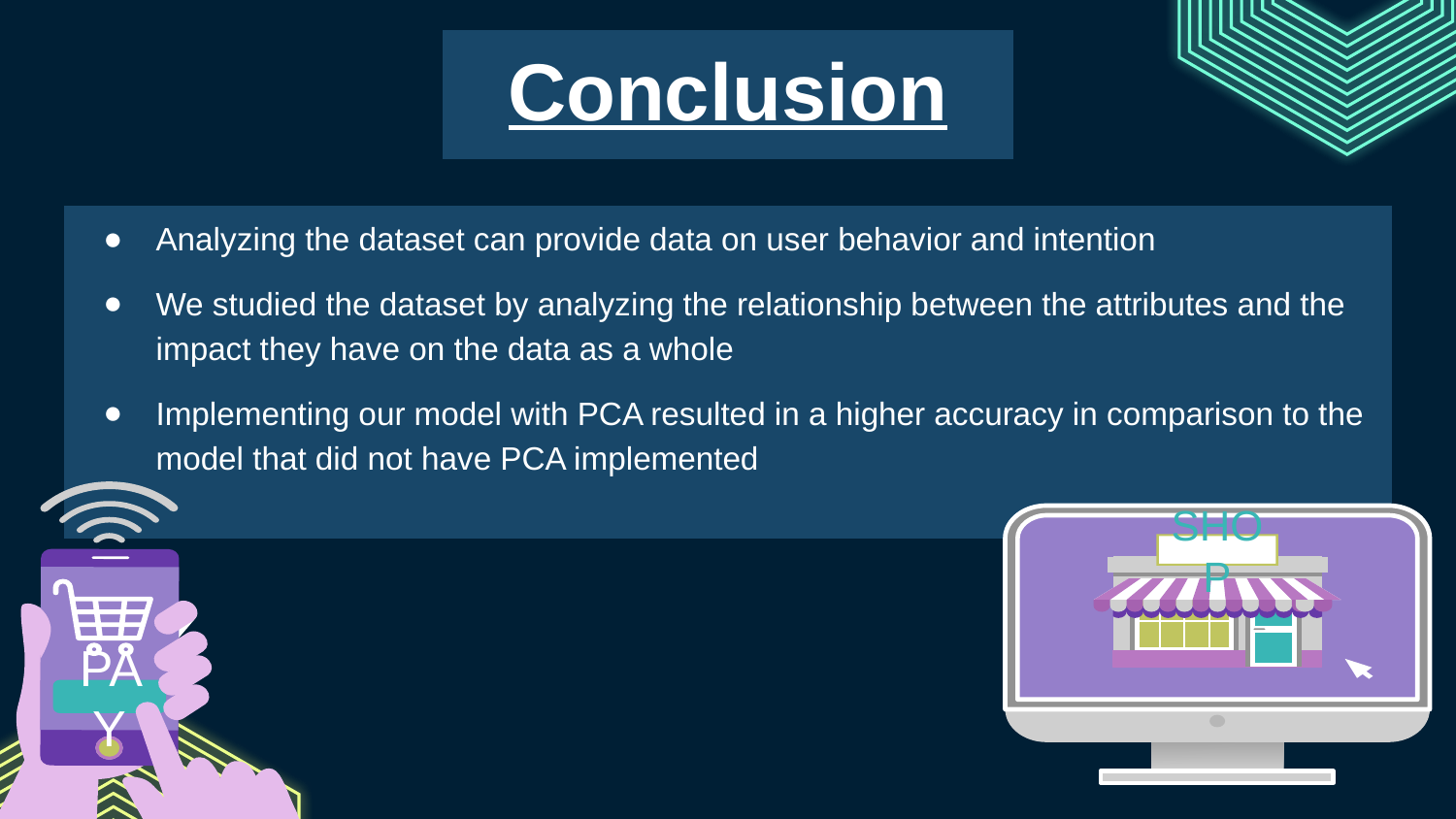

# Conclusion
Analyzing the dataset can provide data on user behavior and intention
We studied the dataset by analyzing the relationship between the attributes and the impact they have on the data as a whole
Implementing our model with PCA resulted in a higher accuracy in comparison to the model that did not have PCA implemented

SHOP

PAY